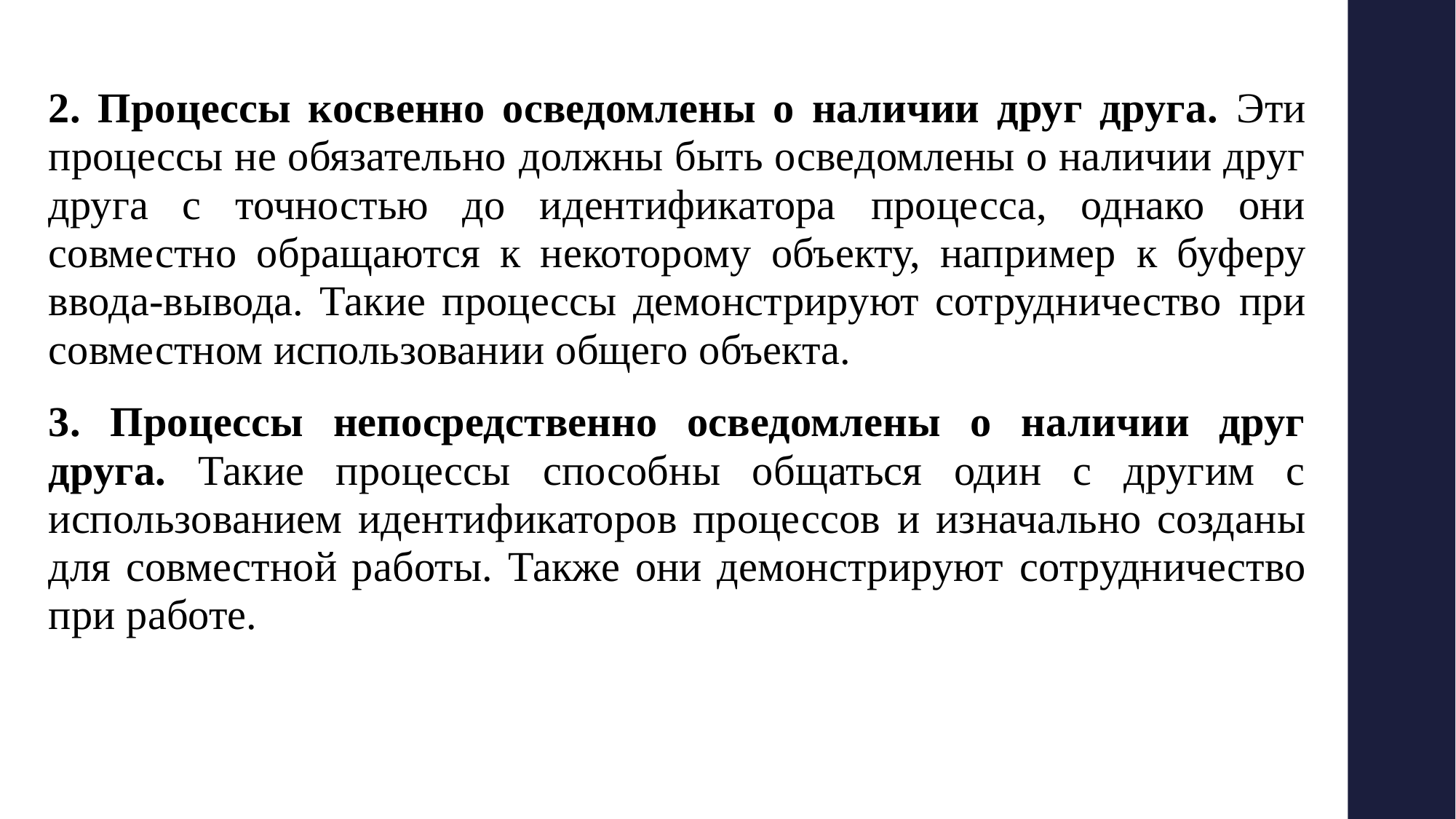

2. Процессы косвенно осведомлены о наличии друг друга. Эти процессы не обязательно должны быть осведомлены о наличии друг друга с точностью до идентификатора процесса, однако они совместно обращаются к некоторому объекту, например к буферу ввода-вывода. Такие процессы демонстрируют сотрудничество при совместном использовании общего объекта.
3. Процессы непосредственно осведомлены о наличии друг друга. Такие процессы способны общаться один с другим с использованием идентификаторов процессов и изначально созданы для совместной работы. Также они демонстрируют сотрудничество при работе.